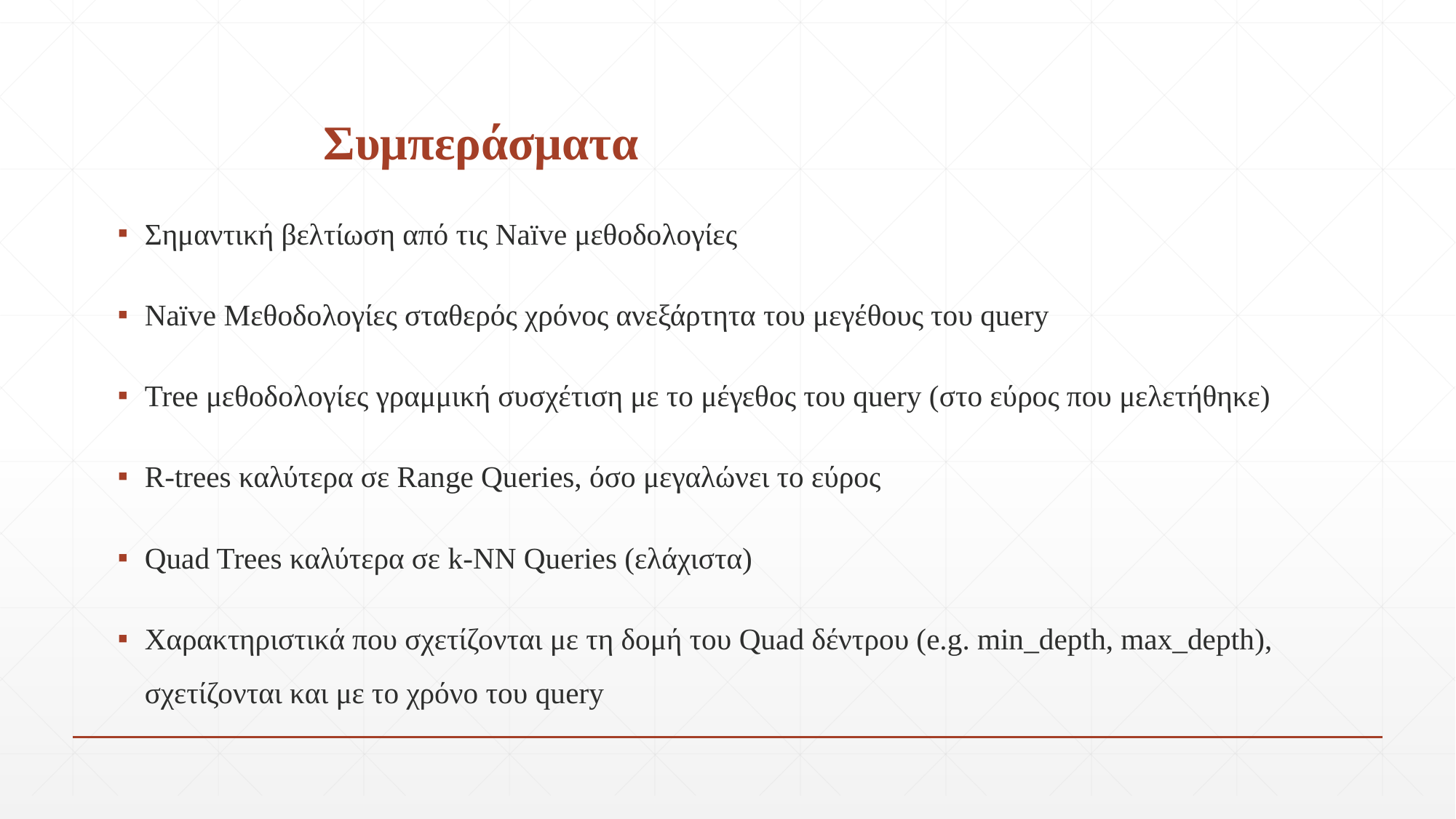

Συμπεράσματα
Σημαντική βελτίωση από τις Naïve μεθοδολογίες
Naïve Μεθοδολογίες σταθερός χρόνος ανεξάρτητα του μεγέθους του query
Tree μεθοδολογίες γραμμική συσχέτιση με το μέγεθος του query (στο εύρος που μελετήθηκε)
R-trees καλύτερα σε Range Queries, όσο μεγαλώνει το εύρος
Quad Trees καλύτερα σε k-NN Queries (ελάχιστα)
Χαρακτηριστικά που σχετίζονται με τη δομή του Quad δέντρου (e.g. min_depth, max_depth), σχετίζονται και με το χρόνο του query